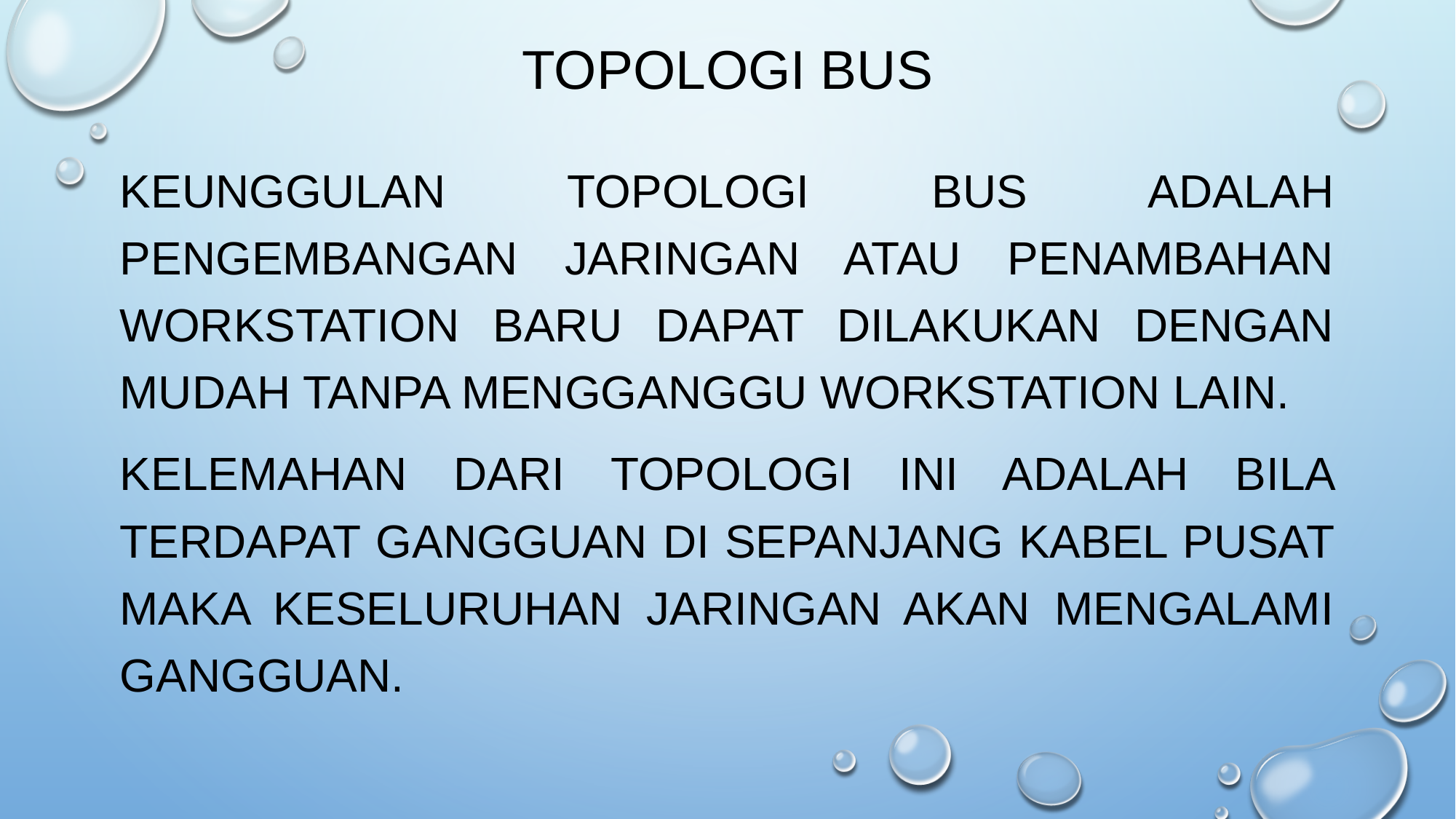

# Topologi bus
Keunggulan topologi Bus adalah pengembangan jaringan atau penambahan workstation baru dapat dilakukan dengan mudah tanpa mengganggu workstation lain.
Kelemahan dari topologi ini adalah bila terdapat gangguan di sepanjang kabel pusat maka keseluruhan jaringan akan mengalami gangguan.